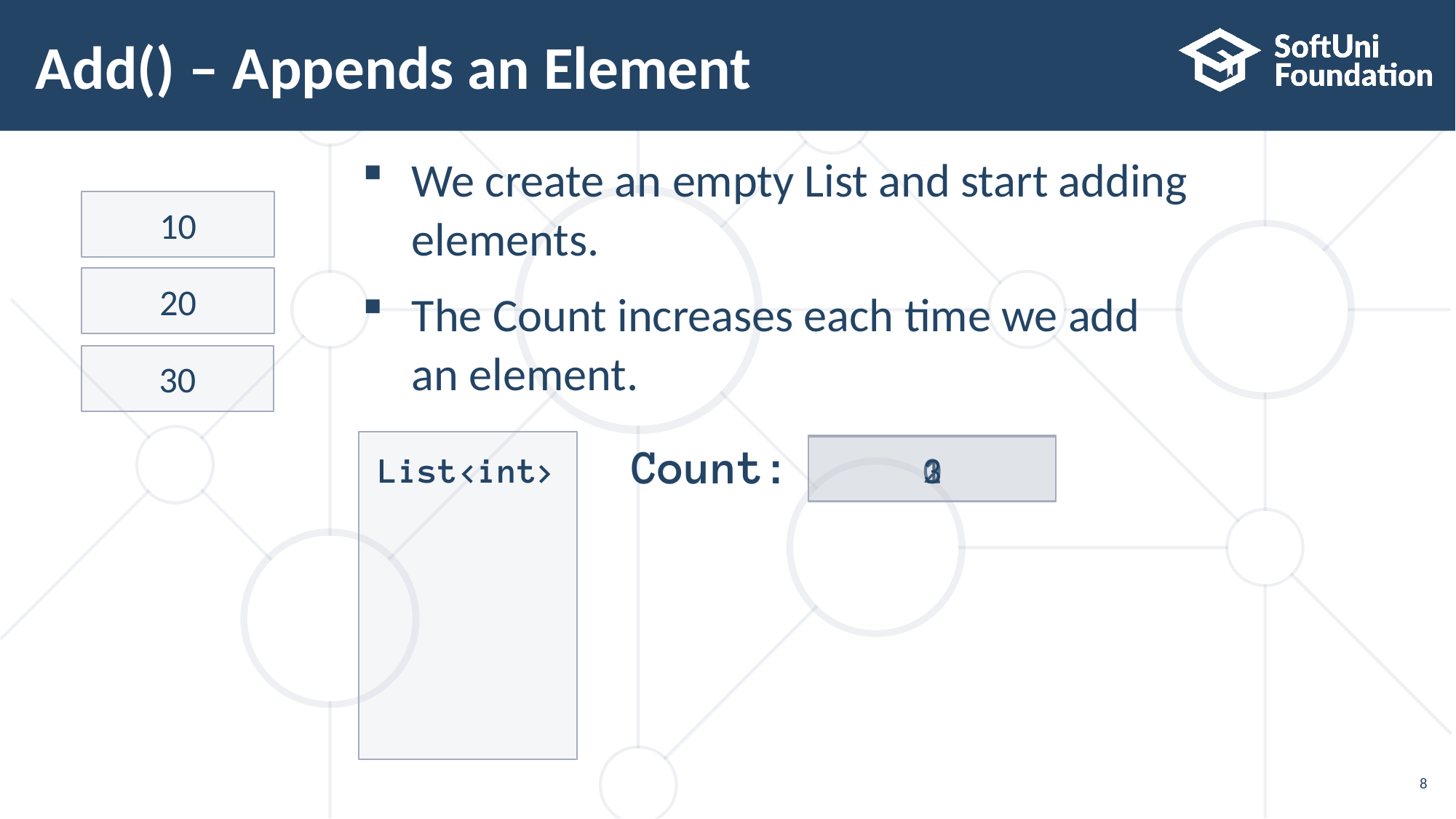

# Add() – Appends an Element
We create an empty List and start adding
elements.
The Count increases each time we add
an element.
10
20
30

0
2
Count:
1
3
List<int>
8